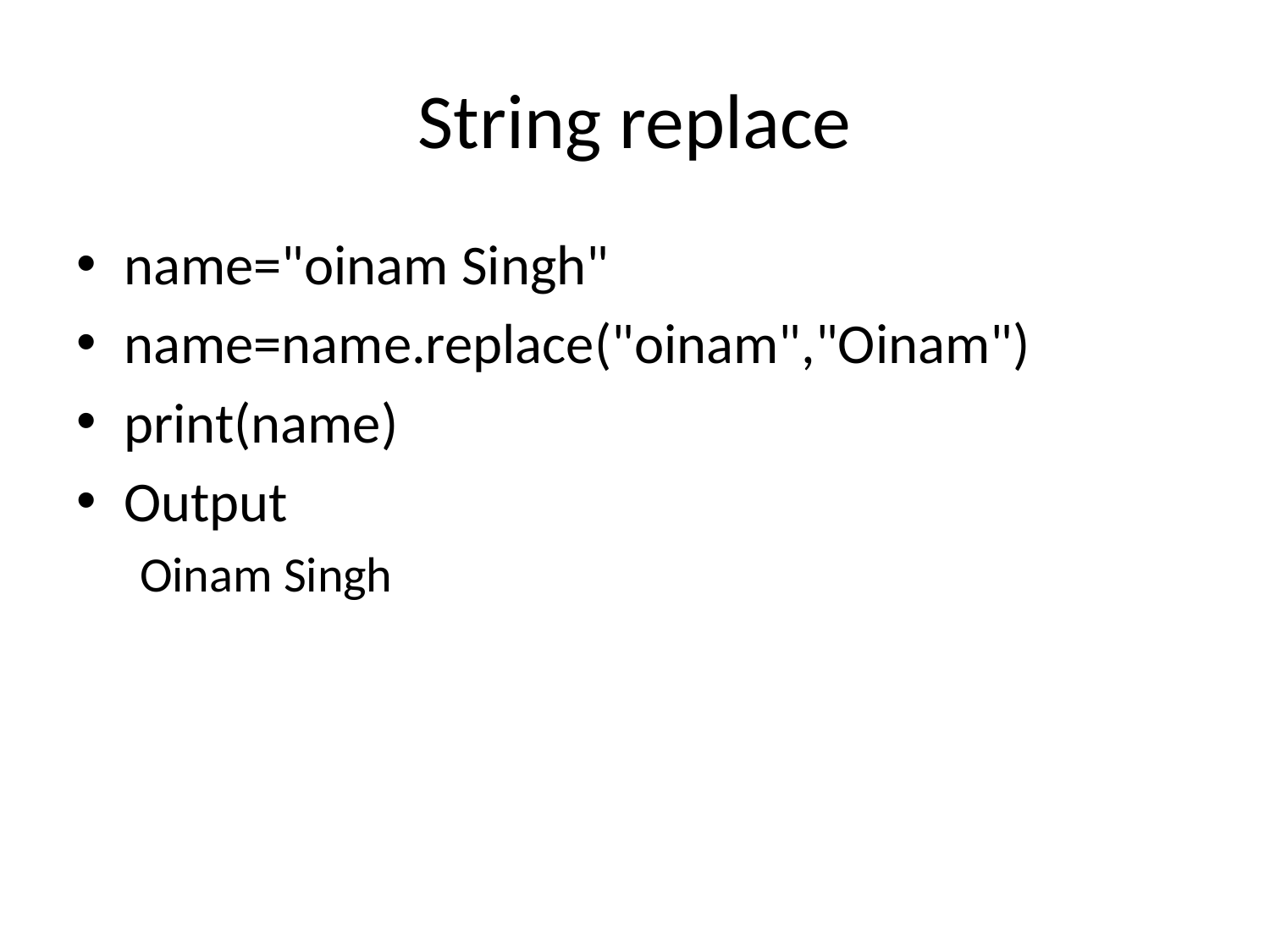

# String replace
name="oinam Singh"
name=name.replace("oinam","Oinam")
print(name)
Output
Oinam Singh